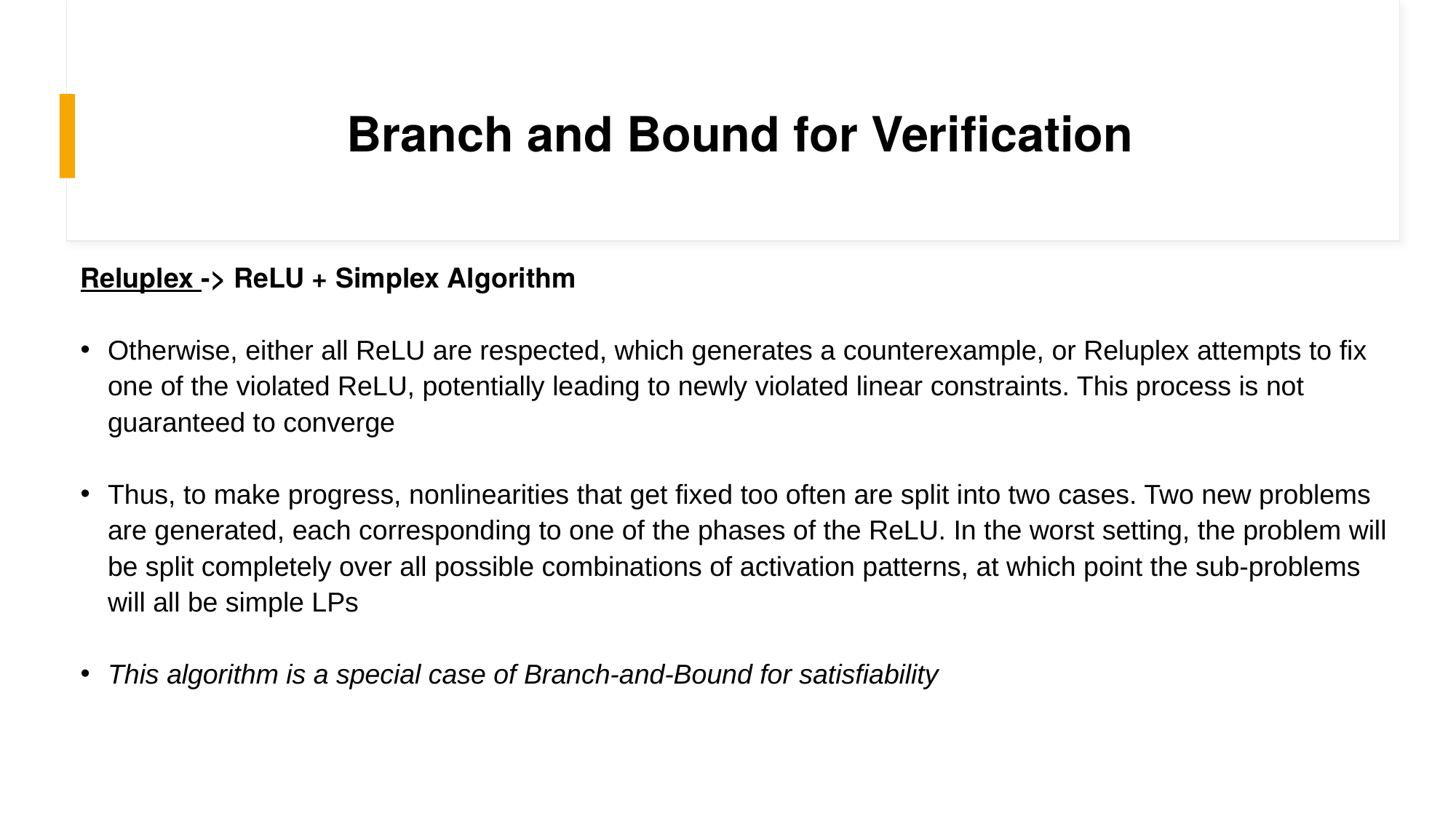

# Branch and Bound for Verification
Reluplex -> ReLU + Simplex Algorithm

Otherwise, either all ReLU are respected, which generates a counterexample, or Reluplex attempts to fix one of the violated ReLU, potentially leading to newly violated linear constraints. This process is not guaranteed to converge

Thus, to make progress, nonlinearities that get fixed too often are split into two cases. Two new problems are generated, each corresponding to one of the phases of the ReLU. In the worst setting, the problem will be split completely over all possible combinations of activation patterns, at which point the sub-problems will all be simple LPs

This algorithm is a special case of Branch-and-Bound for satisfiability